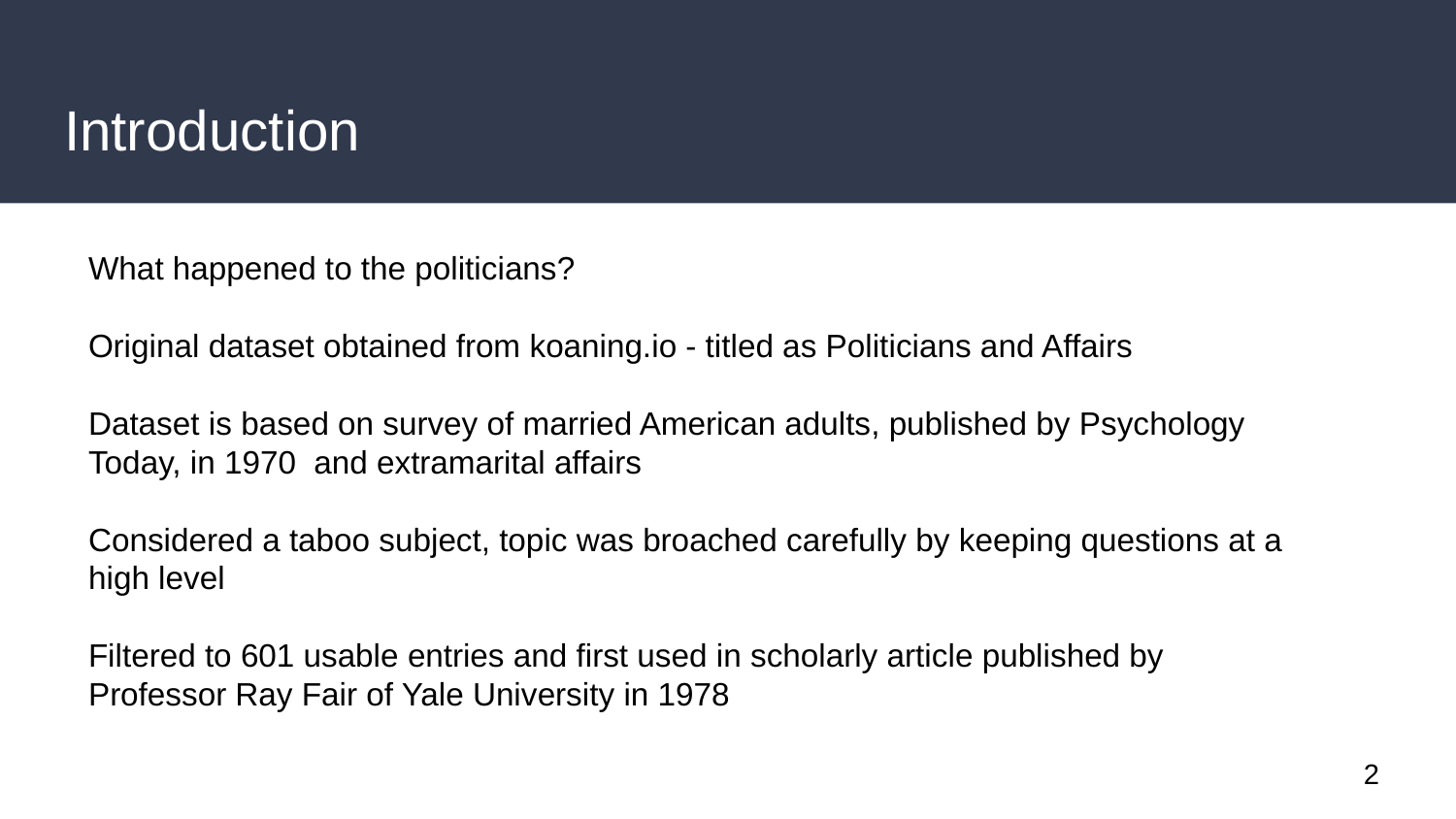

# Introduction
What happened to the politicians?

Original dataset obtained from koaning.io - titled as Politicians and Affairs

Dataset is based on survey of married American adults, published by Psychology Today, in 1970  and extramarital affairs

Considered a taboo subject, topic was broached carefully by keeping questions at a high level

Filtered to 601 usable entries and first used in scholarly article published by Professor Ray Fair of Yale University in 1978

2